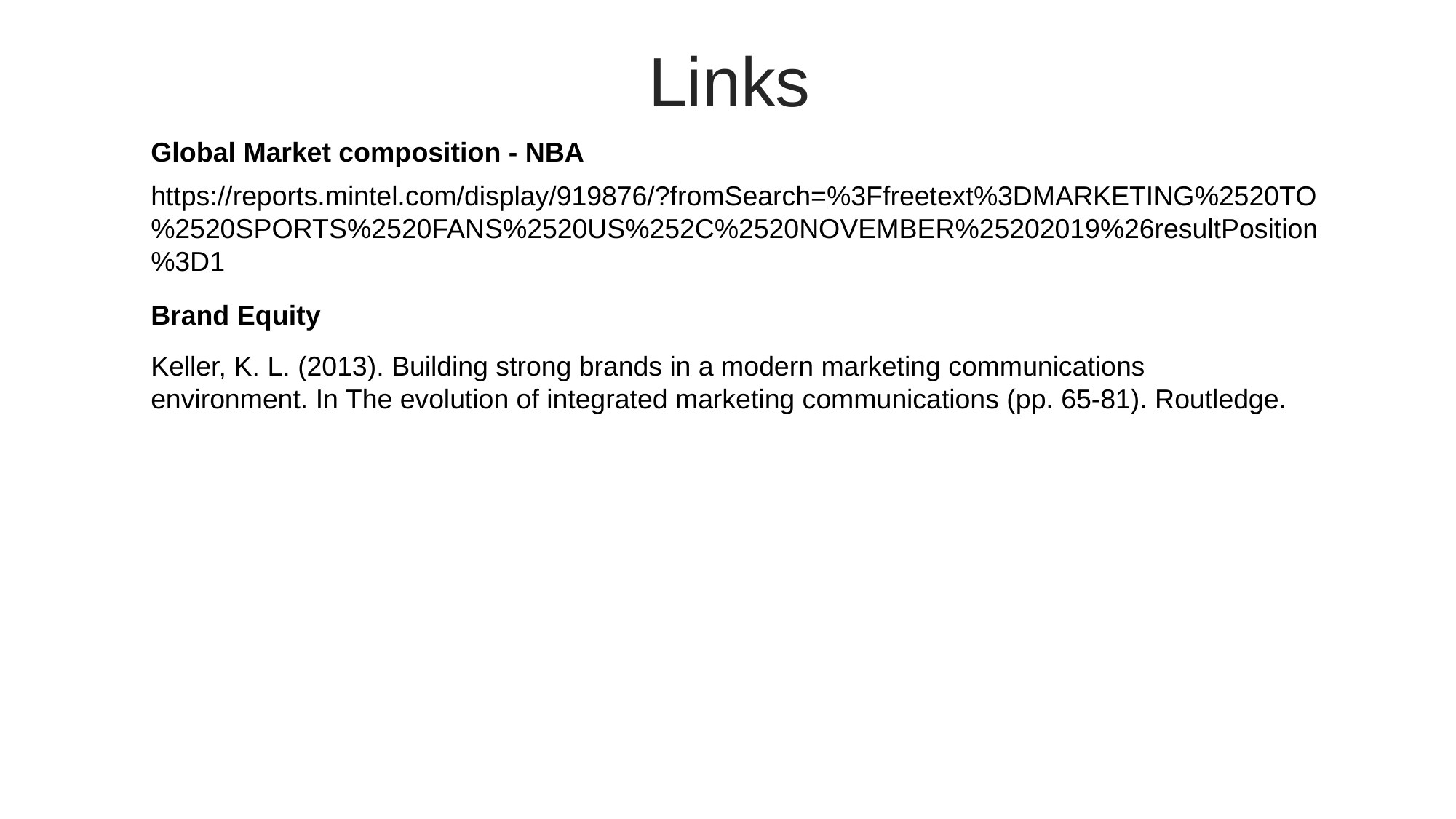

Links
Global Market composition - NBA
https://reports.mintel.com/display/919876/?fromSearch=%3Ffreetext%3DMARKETING%2520TO%2520SPORTS%2520FANS%2520US%252C%2520NOVEMBER%25202019%26resultPosition%3D1
Brand Equity
Keller, K. L. (2013). Building strong brands in a modern marketing communications environment. In The evolution of integrated marketing communications (pp. 65-81). Routledge.